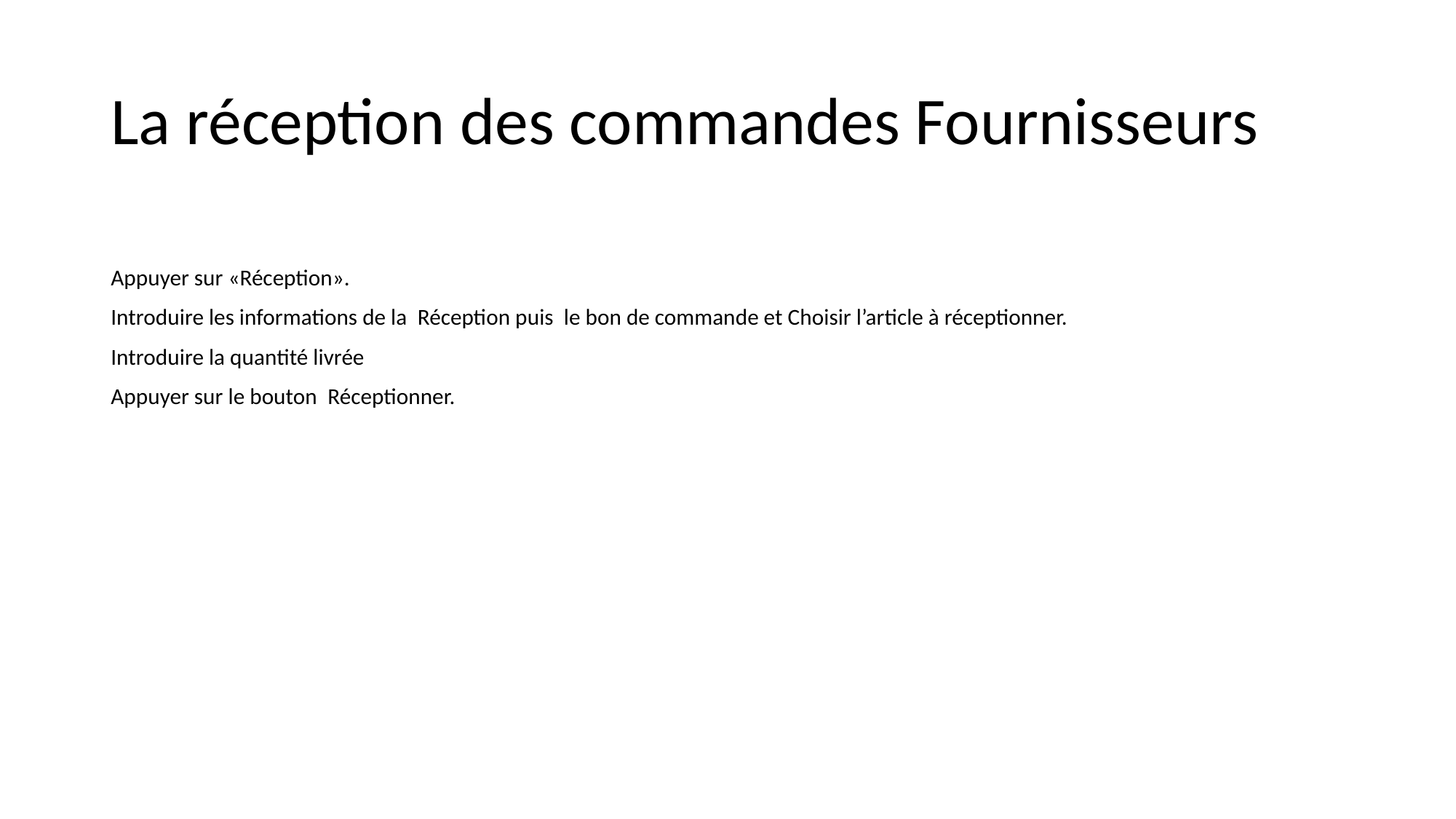

# La réception des commandes Fournisseurs

Appuyer sur «Réception».
Introduire les informations de la  Réception puis  le bon de commande et Choisir l’article à réceptionner.
Introduire la quantité livrée
Appuyer sur le bouton  Réceptionner.